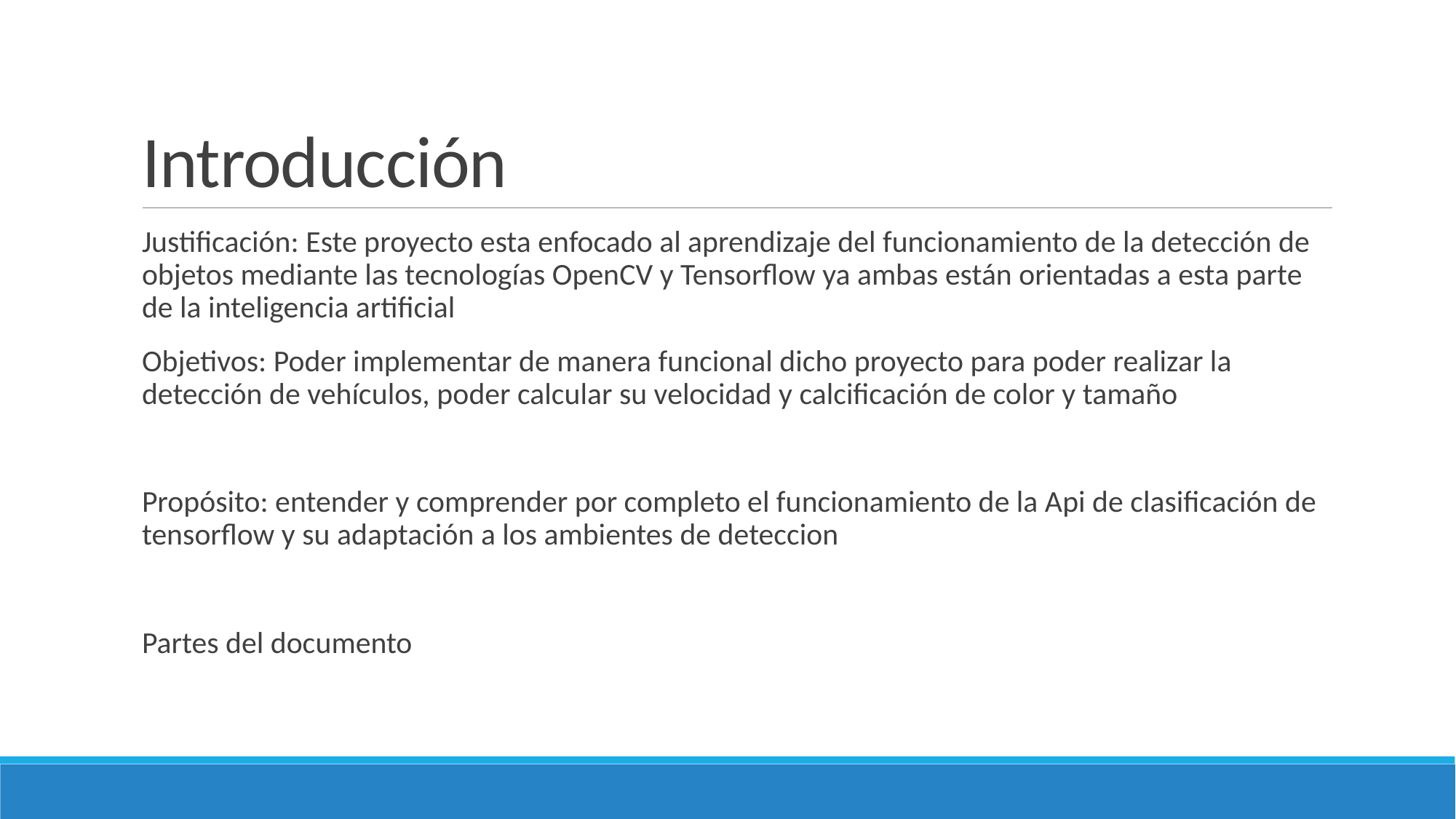

# Introducción
Justificación: Este proyecto esta enfocado al aprendizaje del funcionamiento de la detección de objetos mediante las tecnologías OpenCV y Tensorflow ya ambas están orientadas a esta parte de la inteligencia artificial
Objetivos: Poder implementar de manera funcional dicho proyecto para poder realizar la detección de vehículos, poder calcular su velocidad y calcificación de color y tamaño

Propósito: entender y comprender por completo el funcionamiento de la Api de clasificación de tensorflow y su adaptación a los ambientes de deteccion

Partes del documento